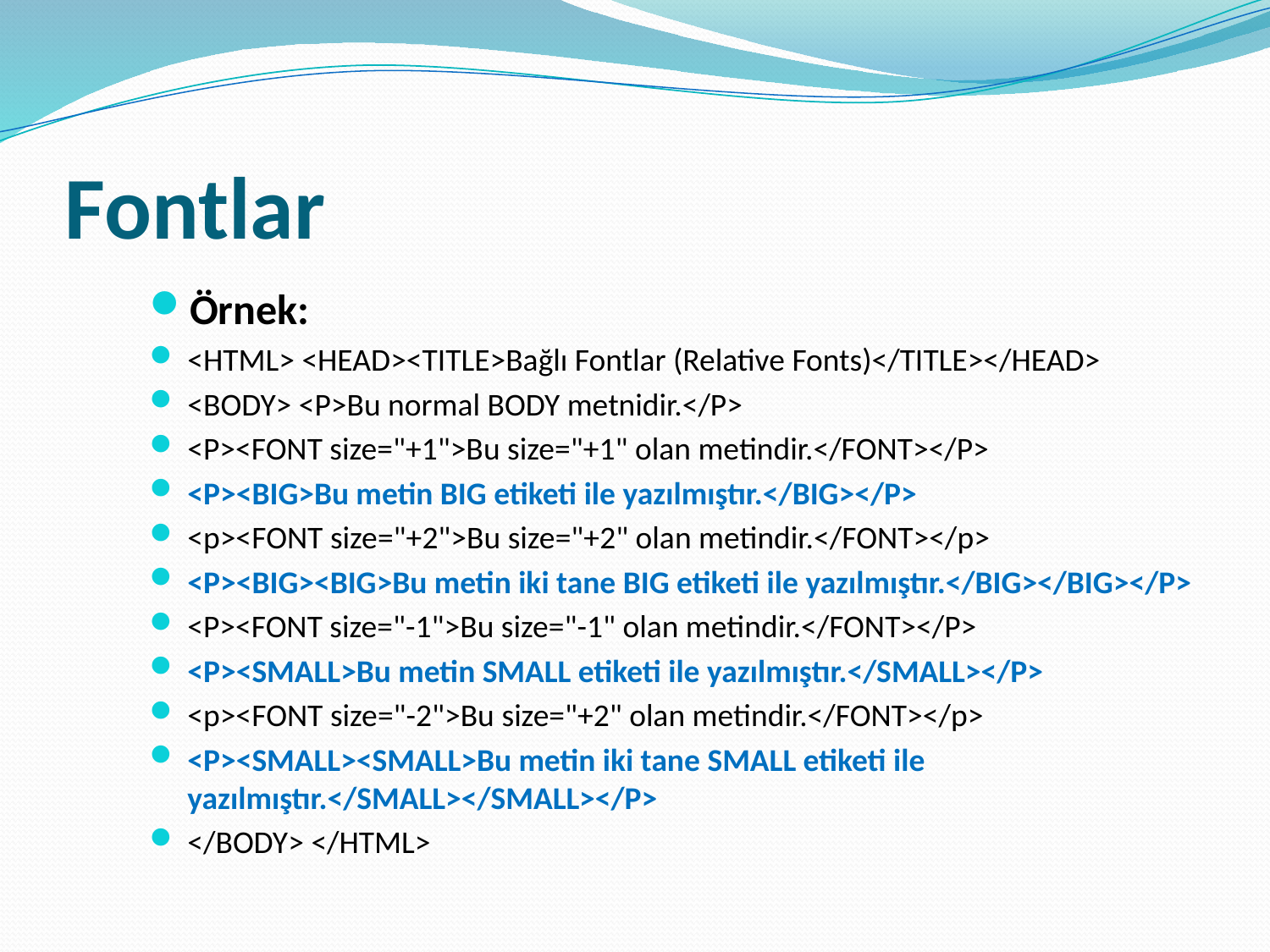

# Fontlar
Örnek:
<HTML> <HEAD><TITLE>Bağlı Fontlar (Relative Fonts)</TITLE></HEAD>
<BODY> <P>Bu normal BODY metnidir.</P>
<P><FONT size="+1">Bu size="+1" olan metindir.</FONT></P>
<P><BIG>Bu metin BIG etiketi ile yazılmıştır.</BIG></P>
<p><FONT size="+2">Bu size="+2" olan metindir.</FONT></p>
<P><BIG><BIG>Bu metin iki tane BIG etiketi ile yazılmıştır.</BIG></BIG></P>
<P><FONT size="-1">Bu size="-1" olan metindir.</FONT></P>
<P><SMALL>Bu metin SMALL etiketi ile yazılmıştır.</SMALL></P>
<p><FONT size="-2">Bu size="+2" olan metindir.</FONT></p>
<P><SMALL><SMALL>Bu metin iki tane SMALL etiketi ile yazılmıştır.</SMALL></SMALL></P>
</BODY> </HTML>